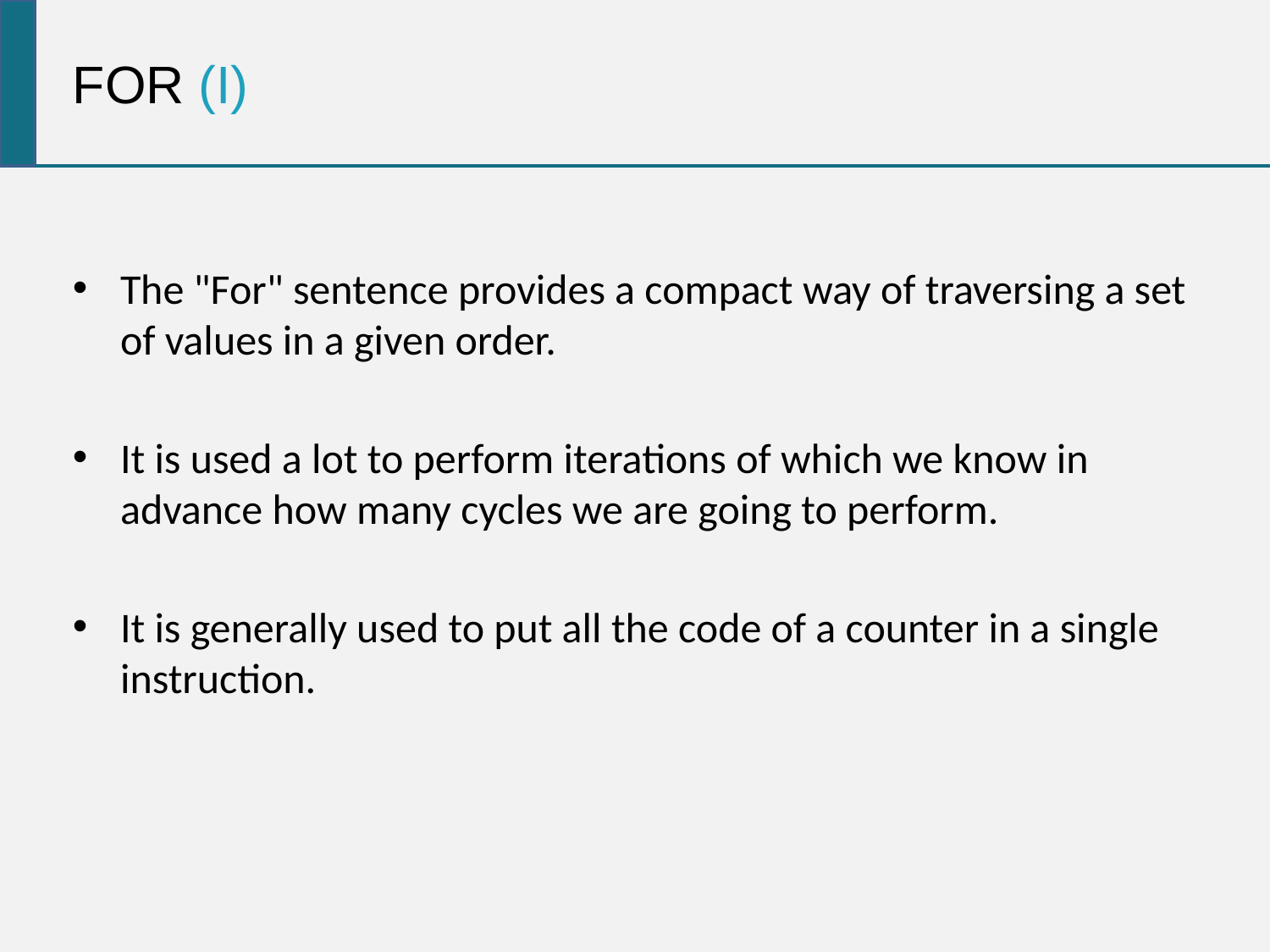

For (i)

The "For" sentence provides a compact way of traversing a set of values in a given order.

It is used a lot to perform iterations of which we know in advance how many cycles we are going to perform.

It is generally used to put all the code of a counter in a single instruction.